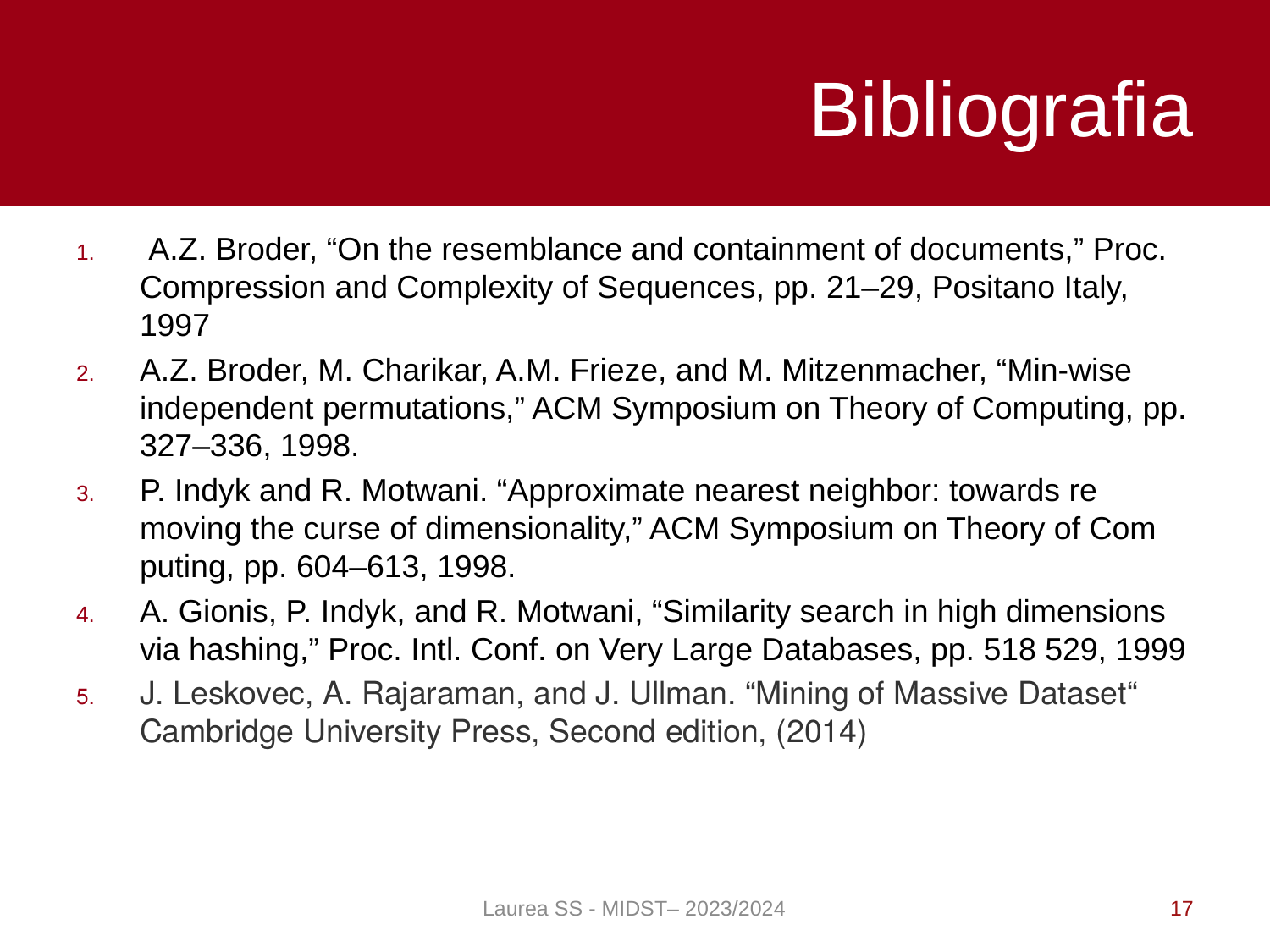

# Bibliografia
 A.Z. Broder, “On the resemblance and containment of documents,” Proc. Compression and Complexity of Sequences, pp. 21–29, Positano Italy, 1997
A.Z. Broder, M. Charikar, A.M. Frieze, and M. Mitzenmacher, “Min-wise independent permutations,” ACM Symposium on Theory of Computing, pp. 327–336, 1998.
P. Indyk and R. Motwani. “Approximate nearest neighbor: towards re moving the curse of dimensionality,” ACM Symposium on Theory of Com puting, pp. 604–613, 1998.
A. Gionis, P. Indyk, and R. Motwani, “Similarity search in high dimensions via hashing,” Proc. Intl. Conf. on Very Large Databases, pp. 518 529, 1999
J. Leskovec, A. Rajaraman, and J. Ullman. “Mining of Massive Dataset“ Cambridge University Press, Second edition, (2014)

Laurea SS - MIDST– 2023/2024
17